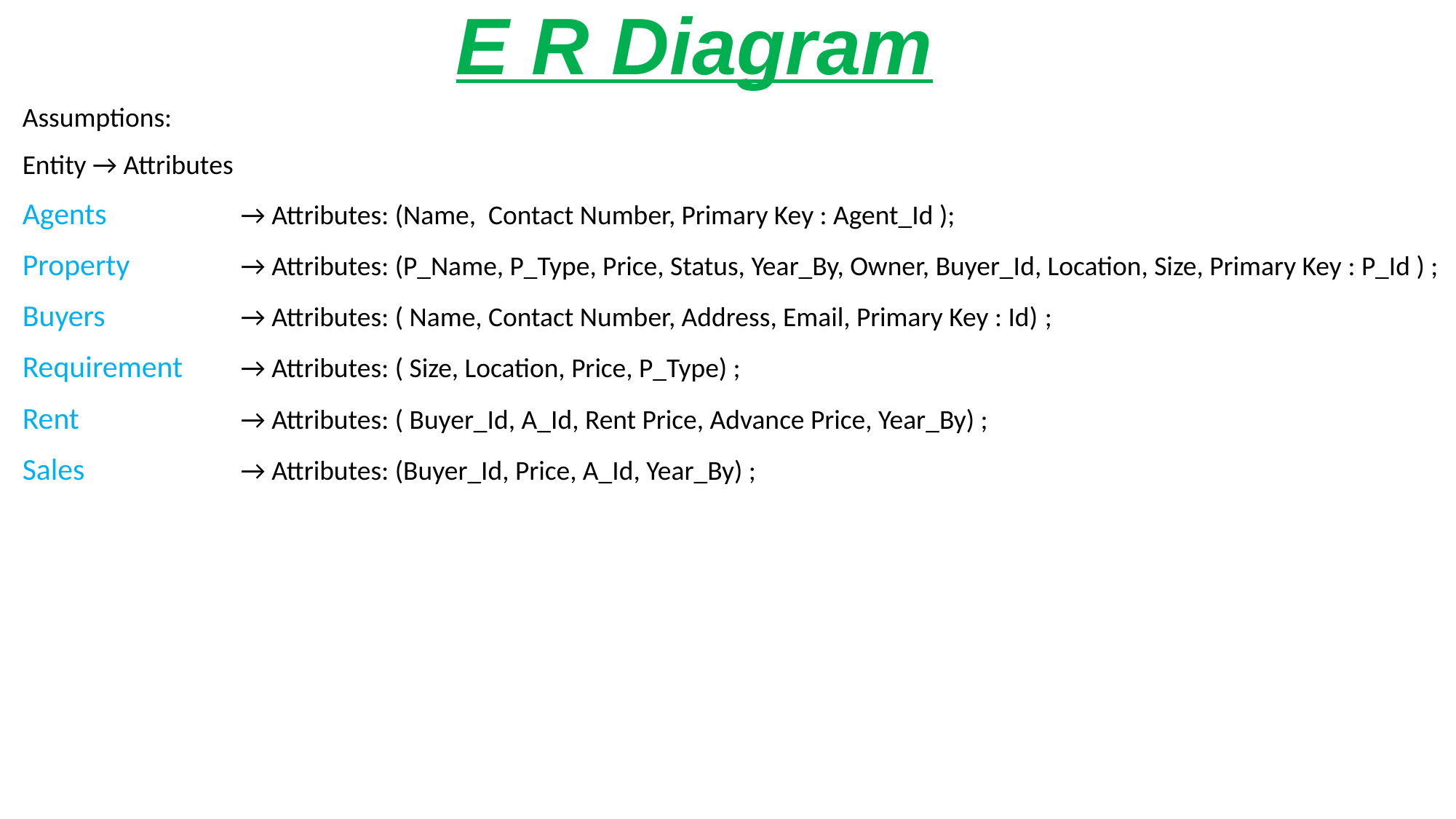

Assumptions:
Entity → Attributes
Agents		→ Attributes: (Name,  Contact Number, Primary Key : Agent_Id );
Property 	→ Attributes: (P_Name, P_Type, Price, Status, Year_By, Owner, Buyer_Id, Location, Size, Primary Key : P_Id ) ;
Buyers 		→ Attributes: ( Name, Contact Number, Address, Email, Primary Key : Id) ;
Requirement 	→ Attributes: ( Size, Location, Price, P_Type) ;
Rent 		→ Attributes: ( Buyer_Id, A_Id, Rent Price, Advance Price, Year_By) ;
Sales 		→ Attributes: (Buyer_Id, Price, A_Id, Year_By) ;

E R Diagram